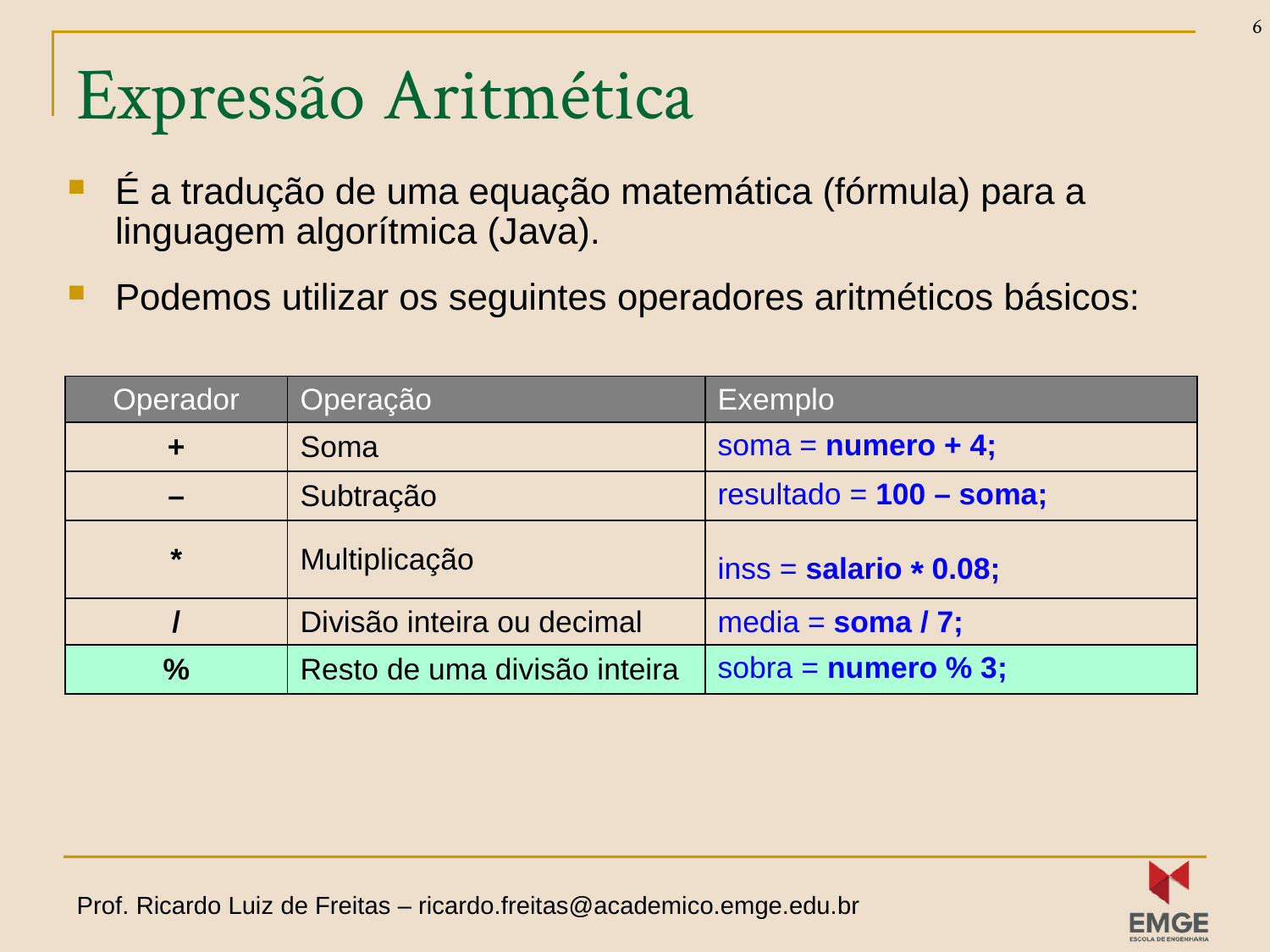

6
# Expressão Aritmética
É a tradução de uma equação matemática (fórmula) para a linguagem algorítmica (Java).
Podemos utilizar os seguintes operadores aritméticos básicos:
| Operador | Operação | Exemplo |
| --- | --- | --- |
| + | Soma | soma = numero + 4; |
| – | Subtração | resultado = 100 – soma; |
| \* | Multiplicação | inss = salario \* 0.08; |
| / | Divisão inteira ou decimal | media = soma / 7; |
| % | Resto de uma divisão inteira | sobra = numero % 3; |